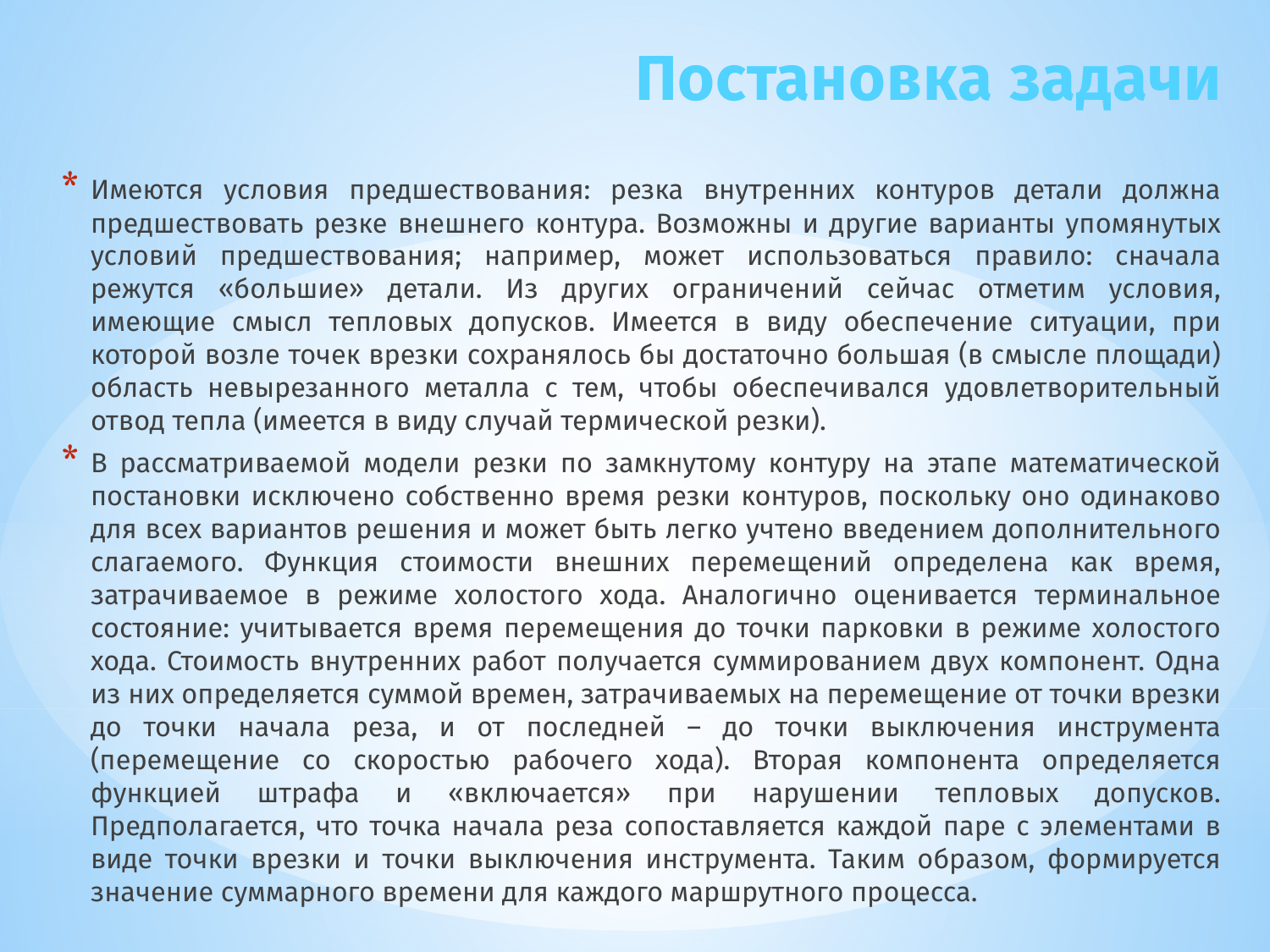

Постановка задачи
Имеются условия предшествования: резка внутренних контуров детали должна предшествовать резке внешнего контура. Возможны и другие варианты упомянутых условий предшествования; например, может использоваться правило: сначала режутся «большие» детали. Из других ограничений сейчас отметим условия, имеющие смысл тепловых допусков. Имеется в виду обеспечение ситуации, при которой возле точек врезки сохранялось бы достаточно большая (в смысле площади) область невырезанного металла с тем, чтобы обеспечивался удовлетворительный отвод тепла (имеется в виду случай термической резки).
В рассматриваемой модели резки по замкнутому контуру на этапе математической постановки исключено собственно время резки контуров, поскольку оно одинаково для всех вариантов решения и может быть легко учтено введением дополнительного слагаемого. Функция стоимости внешних перемещений определена как время, затрачиваемое в режиме холостого хода. Аналогично оценивается терминальное состояние: учитывается время перемещения до точки парковки в режиме холостого хода. Стоимость внутренних работ получается суммированием двух компонент. Одна из них определяется суммой времен, затрачиваемых на перемещение от точки врезки до точки начала реза, и от последней – до точки выключения инструмента (перемещение со скоростью рабочего хода). Вторая компонента определяется функцией штрафа и «включается» при нарушении тепловых допусков. Предполагается, что точка начала реза сопоставляется каждой паре с элементами в виде точки врезки и точки выключения инструмента. Таким образом, формируется значение суммарного времени для каждого маршрутного процесса.